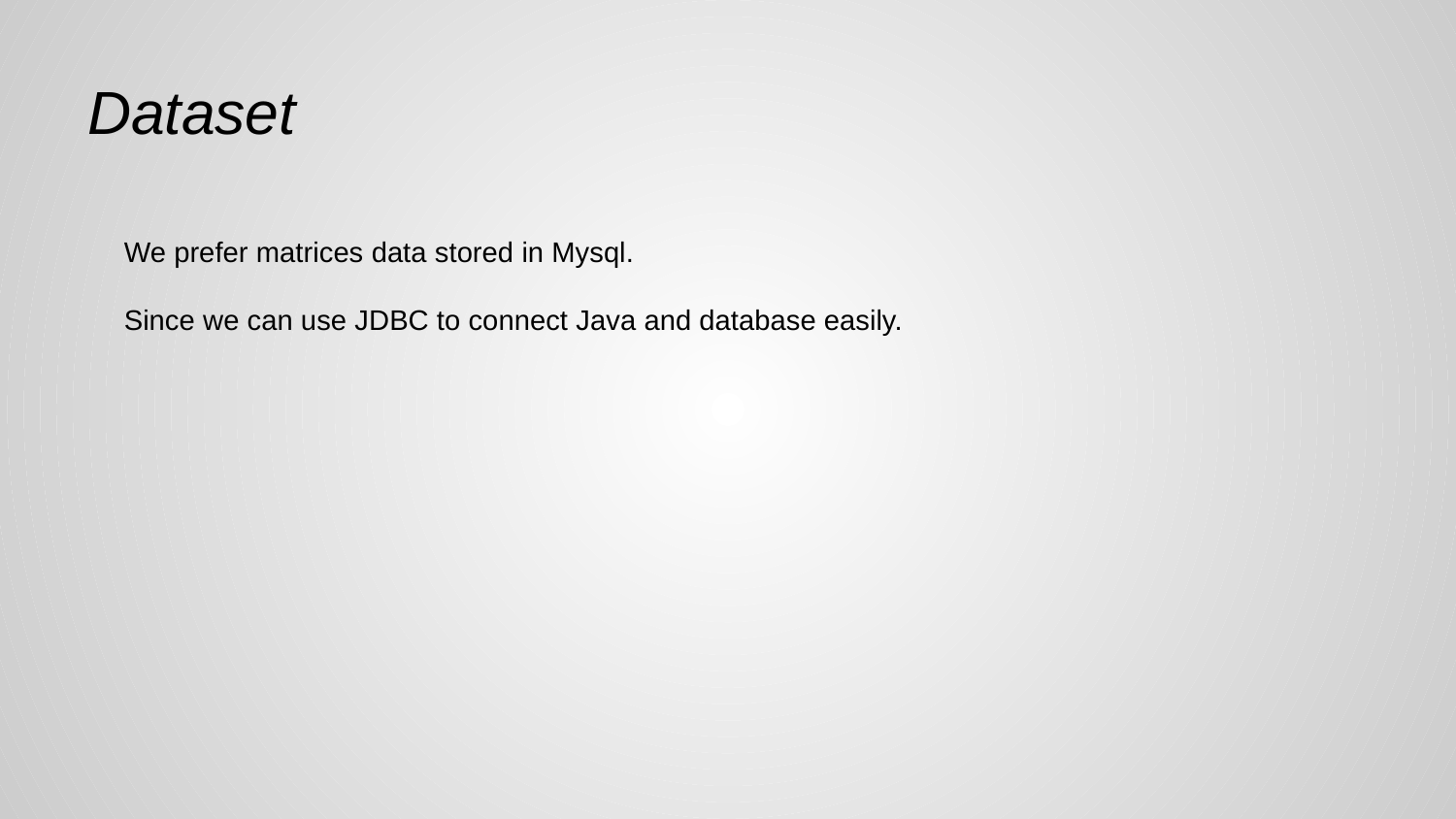

# Dataset
We prefer matrices data stored in Mysql.

Since we can use JDBC to connect Java and database easily.